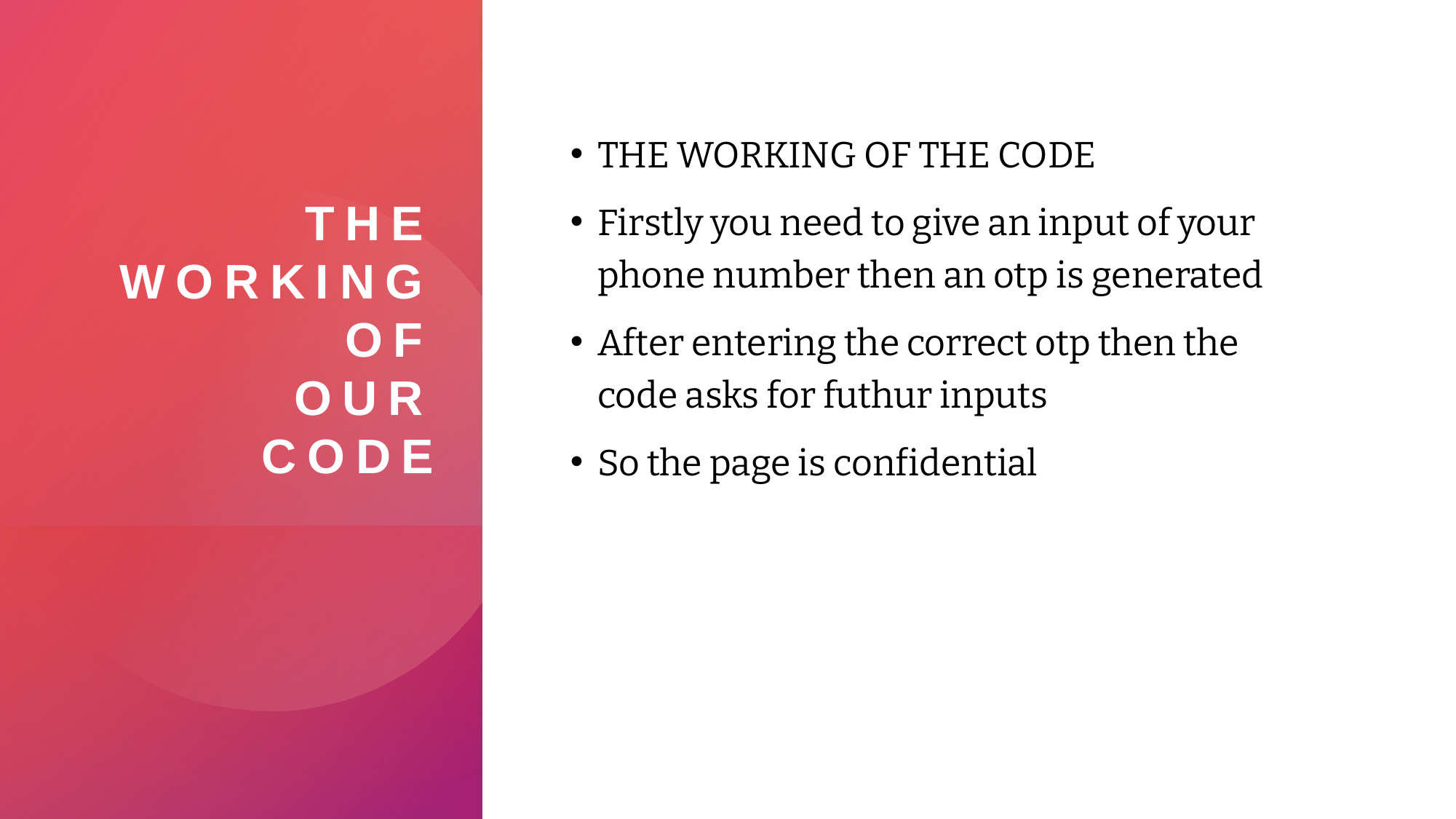

# The working of our code
THE WORKING OF THE CODE
Firstly you need to give an input of your phone number then an otp is generated
After entering the correct otp then the code asks for futhur inputs
So the page is confidential